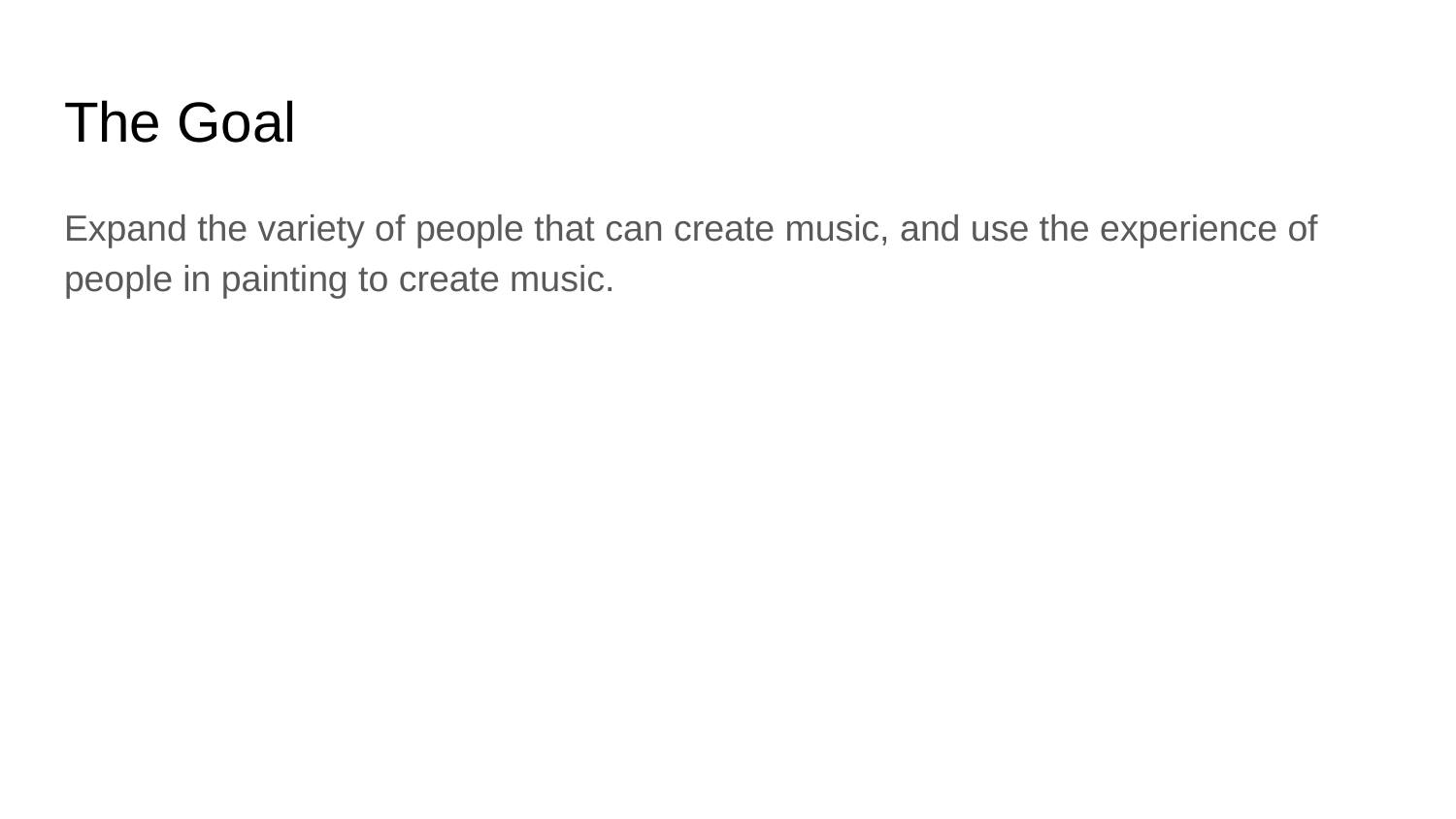

# The Goal
Expand the variety of people that can create music, and use the experience of people in painting to create music.